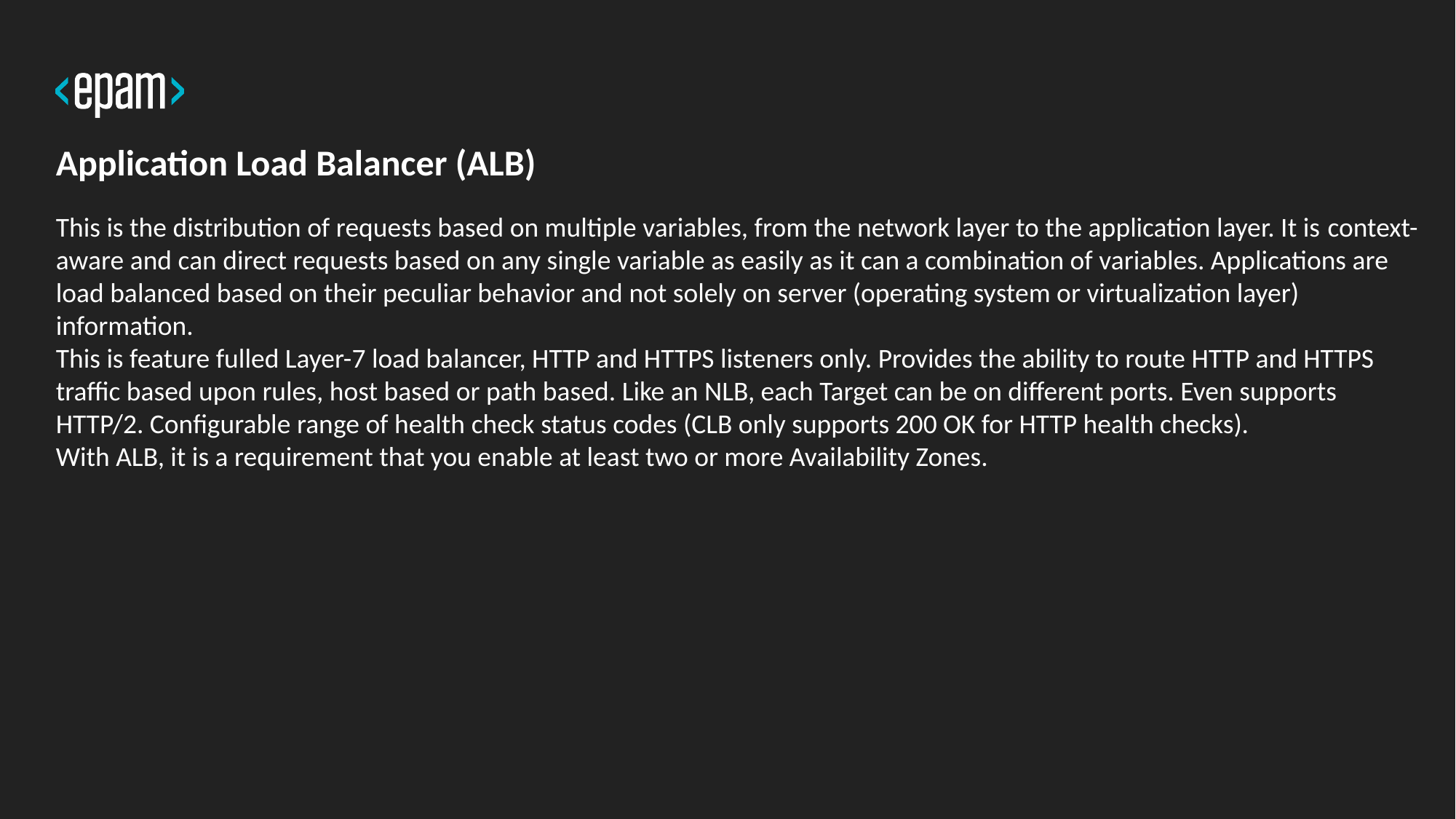

# Application Load Balancer (ALB)
This is the distribution of requests based on multiple variables, from the network layer to the application layer. It is context-aware and can direct requests based on any single variable as easily as it can a combination of variables. Applications are load balanced based on their peculiar behavior and not solely on server (operating system or virtualization layer) information.
This is feature fulled Layer-7 load balancer, HTTP and HTTPS listeners only. Provides the ability to route HTTP and HTTPS traffic based upon rules, host based or path based. Like an NLB, each Target can be on different ports. Even supports HTTP/2. Configurable range of health check status codes (CLB only supports 200 OK for HTTP health checks).
With ALB, it is a requirement that you enable at least two or more Availability Zones.